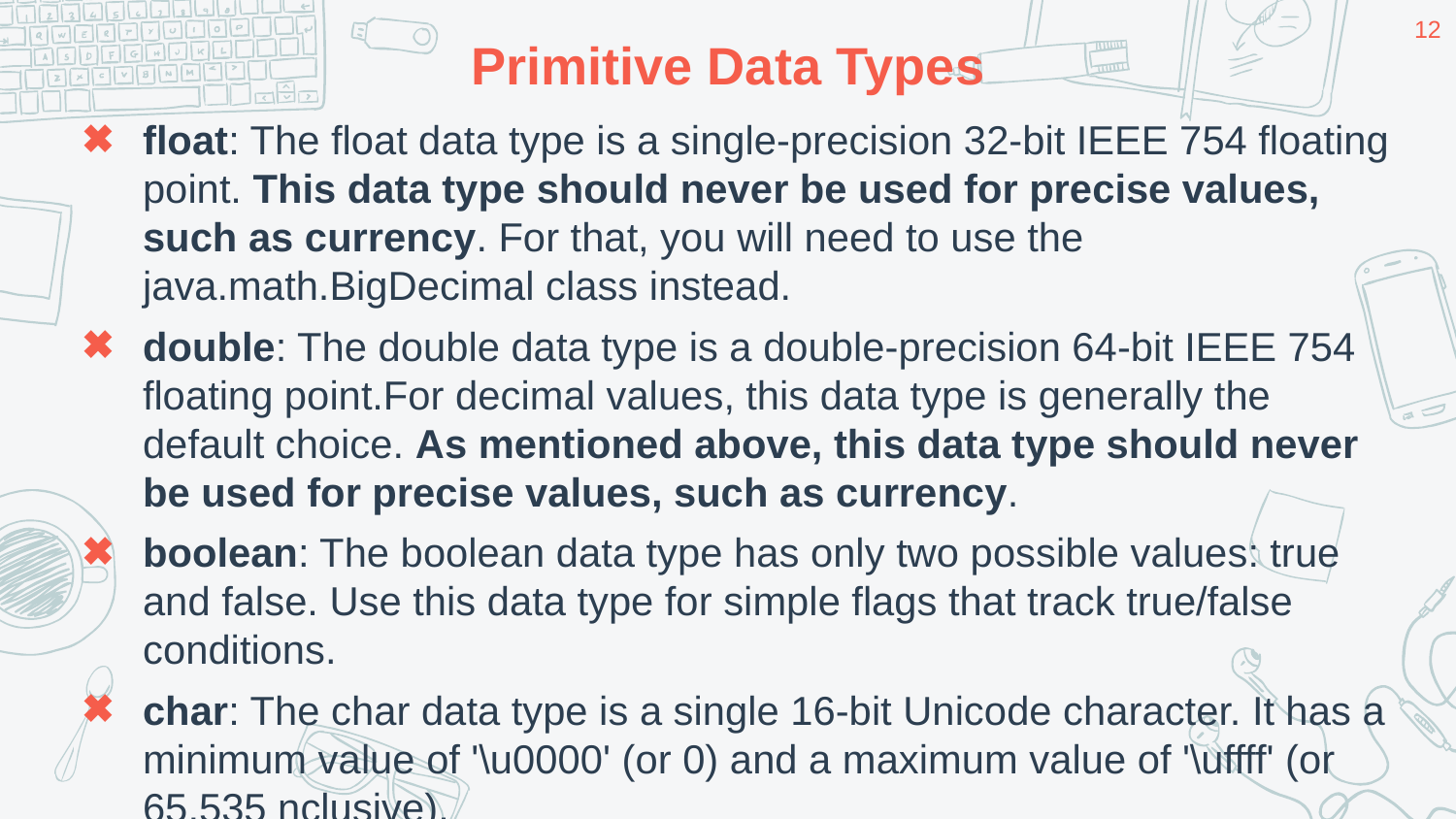

12
# Primitive Data Types
float: The float data type is a single-precision 32-bit IEEE 754 floating point. This data type should never be used for precise values, such as currency. For that, you will need to use the java.math.BigDecimal class instead.
double: The double data type is a double-precision 64-bit IEEE 754 floating point.For decimal values, this data type is generally the default choice. As mentioned above, this data type should never be used for precise values, such as currency.
boolean: The boolean data type has only two possible values: true and false. Use this data type for simple flags that track true/false conditions.
char: The char data type is a single 16-bit Unicode character. It has a minimum value of '\u0000' (or 0) and a maximum value of '\uffff' (or 65,535 nclusive).